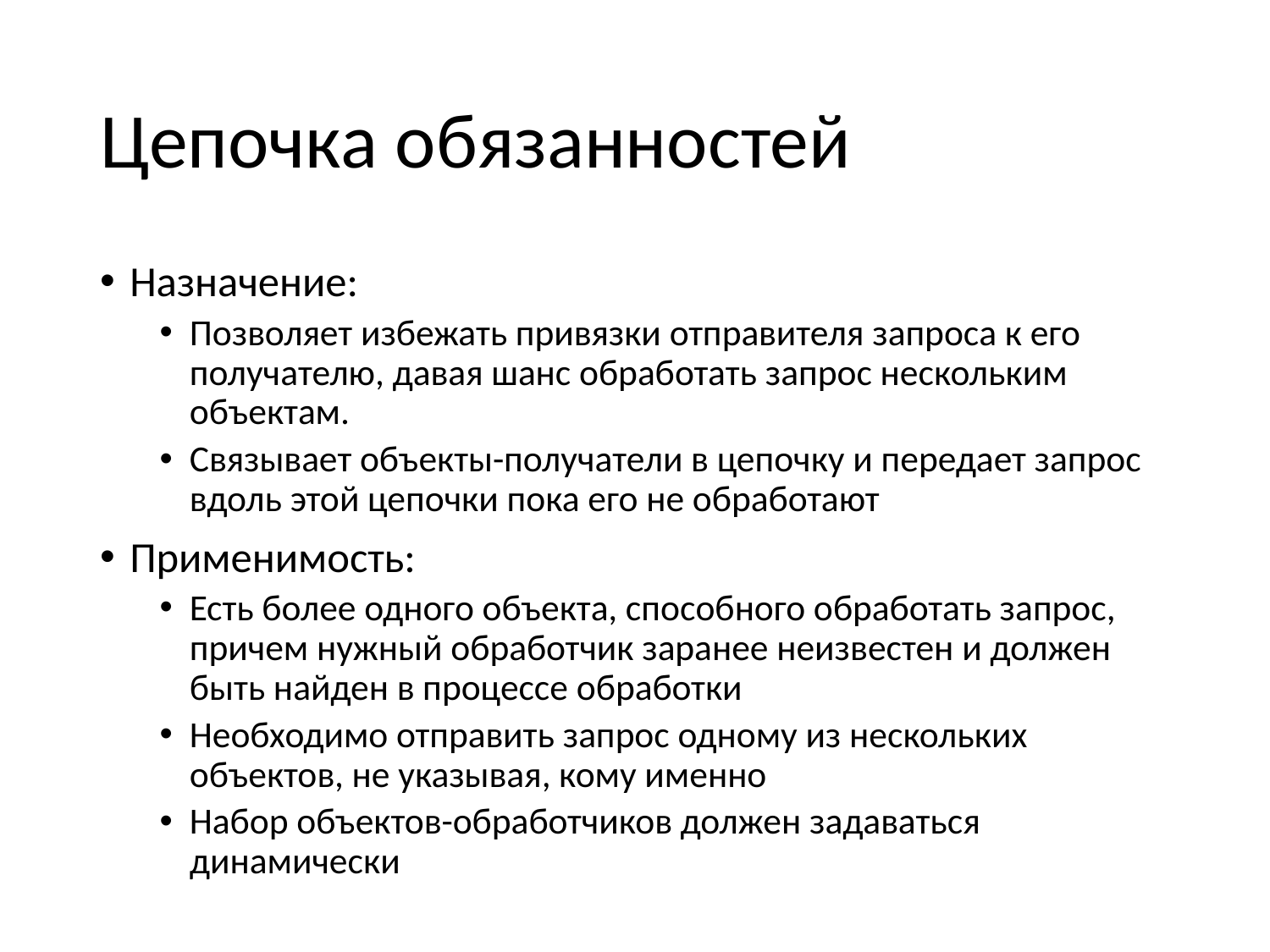

# Цепочка обязанностей
Назначение:
Позволяет избежать привязки отправителя запроса к его получателю, давая шанс обработать запрос нескольким объектам.
Связывает объекты-получатели в цепочку и передает запрос вдоль этой цепочки пока его не обработают
Применимость:
Есть более одного объекта, способного обработать запрос, причем нужный обработчик заранее неизвестен и должен быть найден в процессе обработки
Необходимо отправить запрос одному из нескольких объектов, не указывая, кому именно
Набор объектов-обработчиков должен задаваться динамически